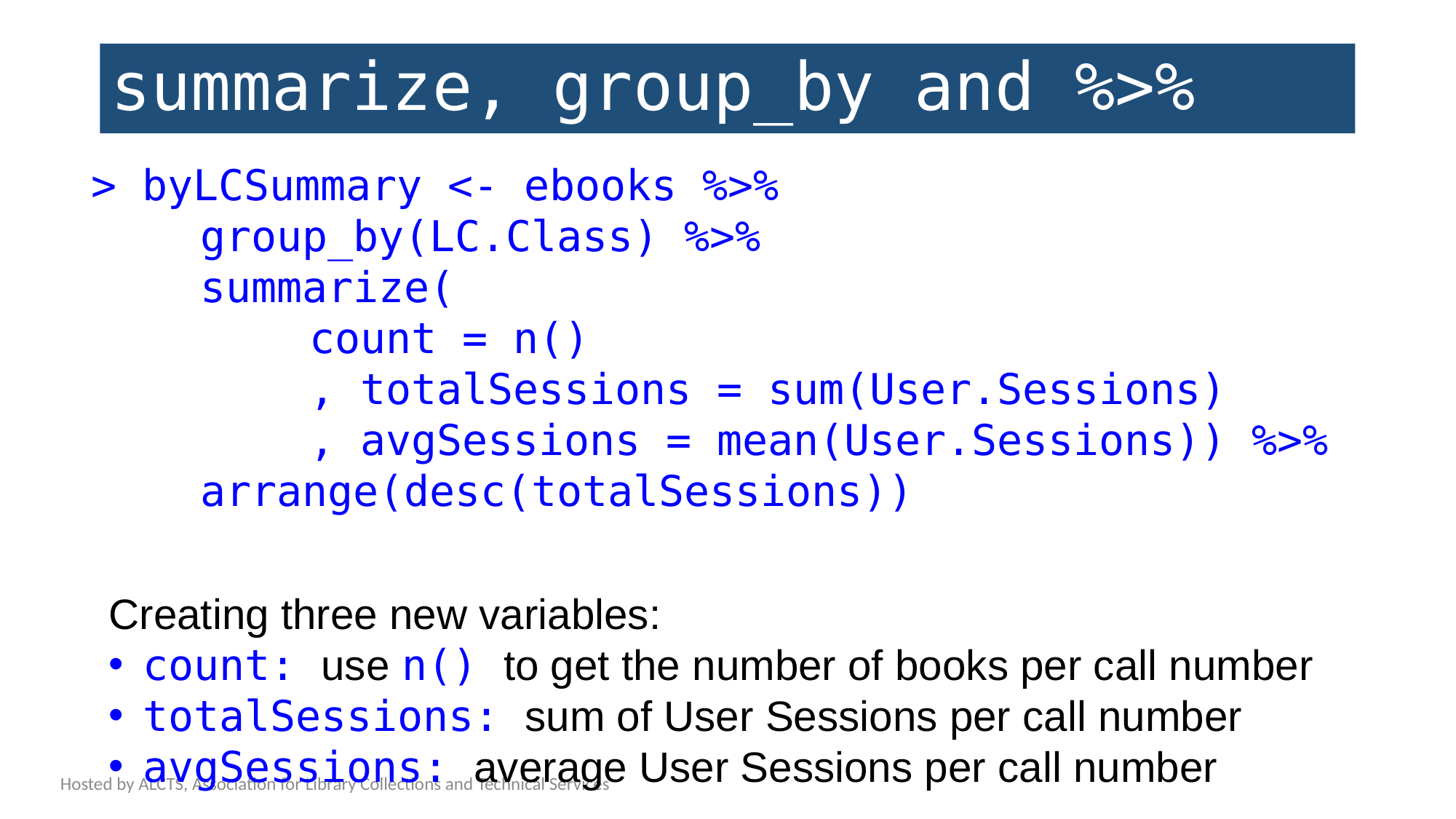

# summarize, group_by and %>%
> byLCSummary <- ebooks %>%
	group_by(LC.Class) %>%
	summarize(
		count = n()
		, totalSessions = sum(User.Sessions) 			, avgSessions = mean(User.Sessions)) %>%
	arrange(desc(totalSessions))
Creating three new variables:
count: use n() to get the number of books per call number
totalSessions: sum of User Sessions per call number
avgSessions: average User Sessions per call number
Hosted by ALCTS, Association for Library Collections and Technical Services